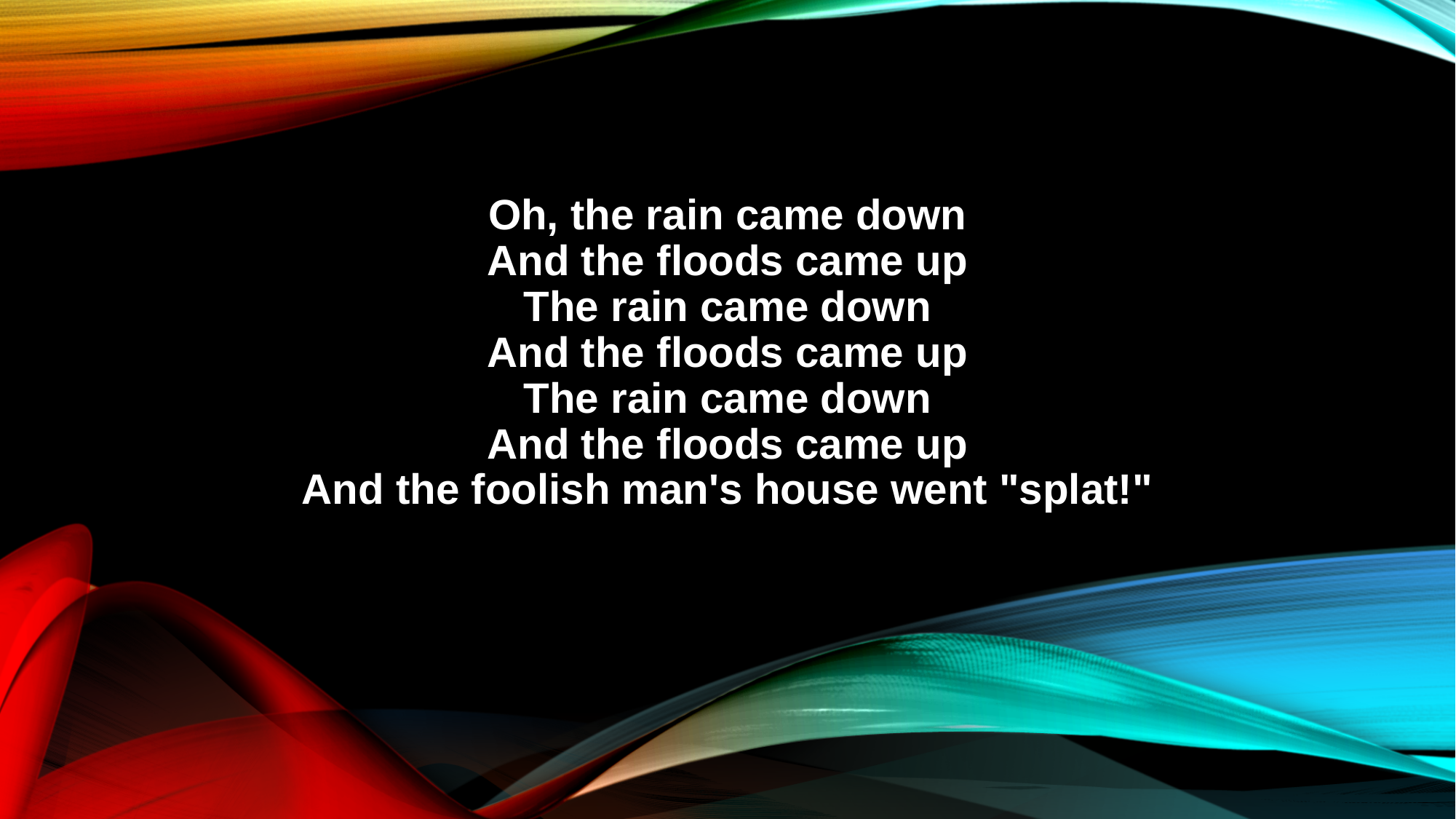

Oh, the rain came down
And the floods came up
The rain came down
And the floods came up
The rain came down
And the floods came up
And the foolish man's house went "splat!"